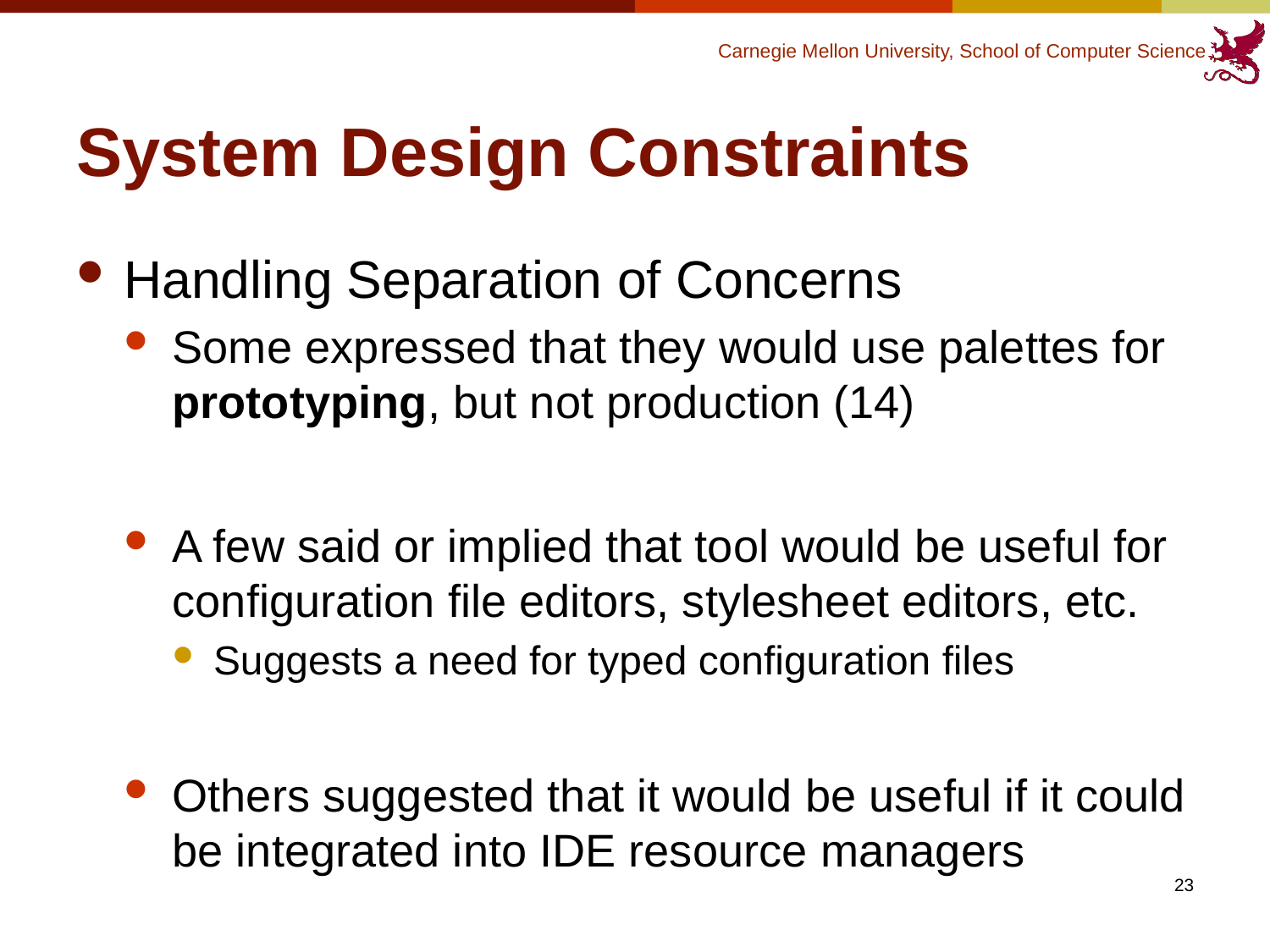

# System Design Constraints
Handling Separation of Concerns
Some expressed that they would use palettes for prototyping, but not production (14)

A few said or implied that tool would be useful for configuration file editors, stylesheet editors, etc.
Suggests a need for typed configuration files

Others suggested that it would be useful if it could be integrated into IDE resource managers
23